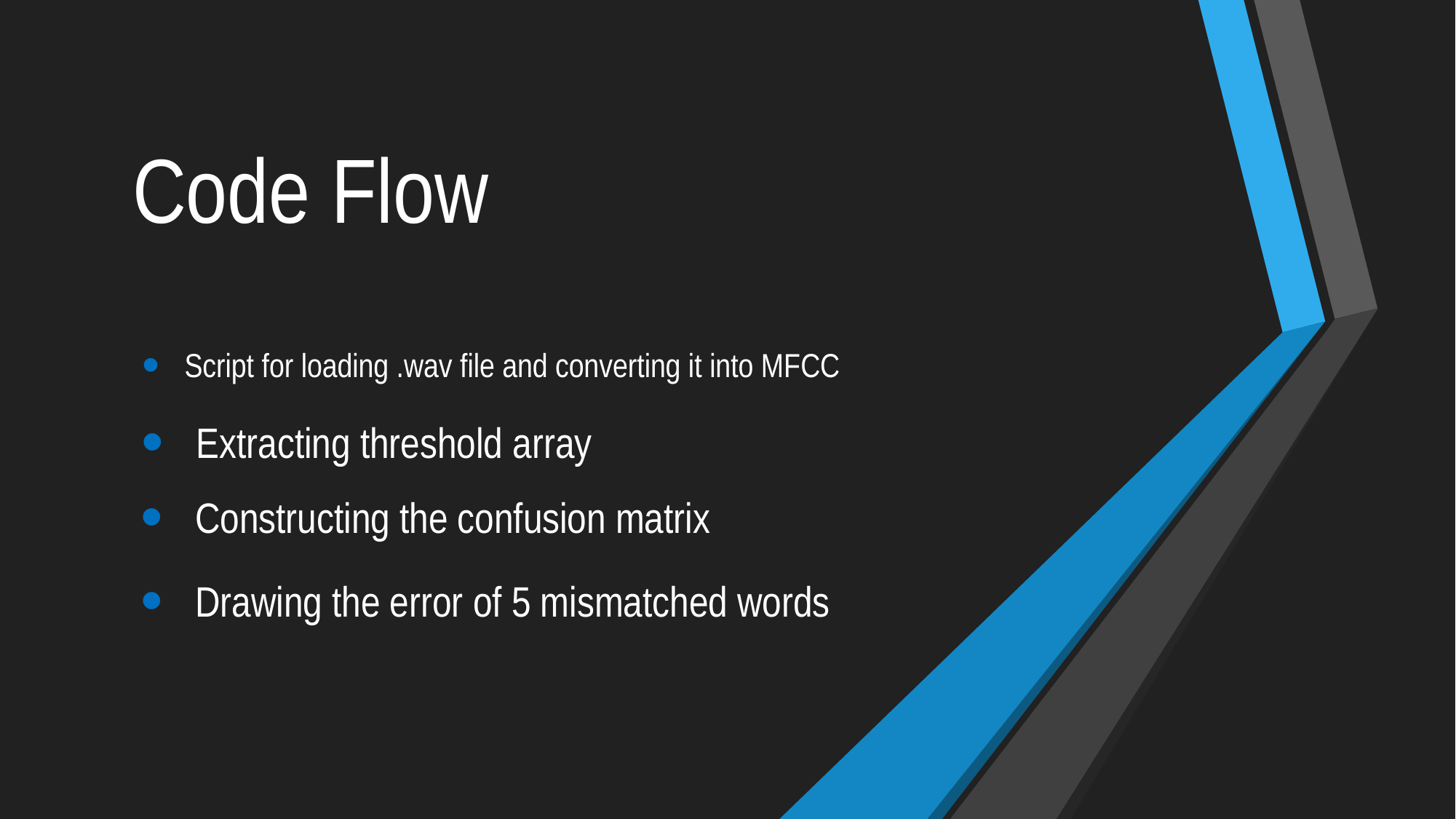

# Code Flow
  Script for loading .wav file and converting it into MFCC

Extracting threshold array
Constructing the confusion matrix
Drawing the error of 5 mismatched words